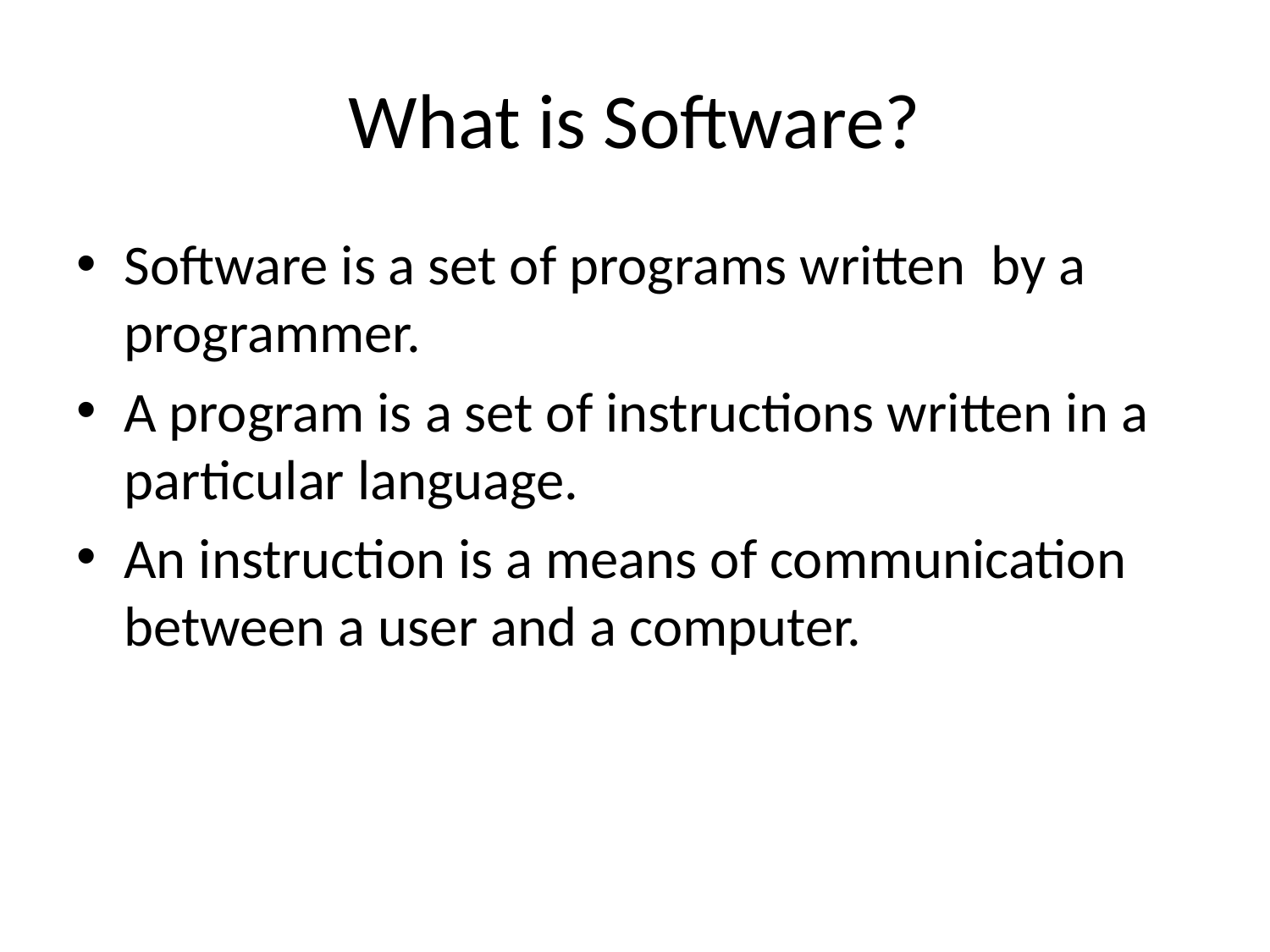

# What is Software?
Software is a set of programs written  by a programmer.
A program is a set of instructions written in a particular language.
An instruction is a means of communication between a user and a computer.